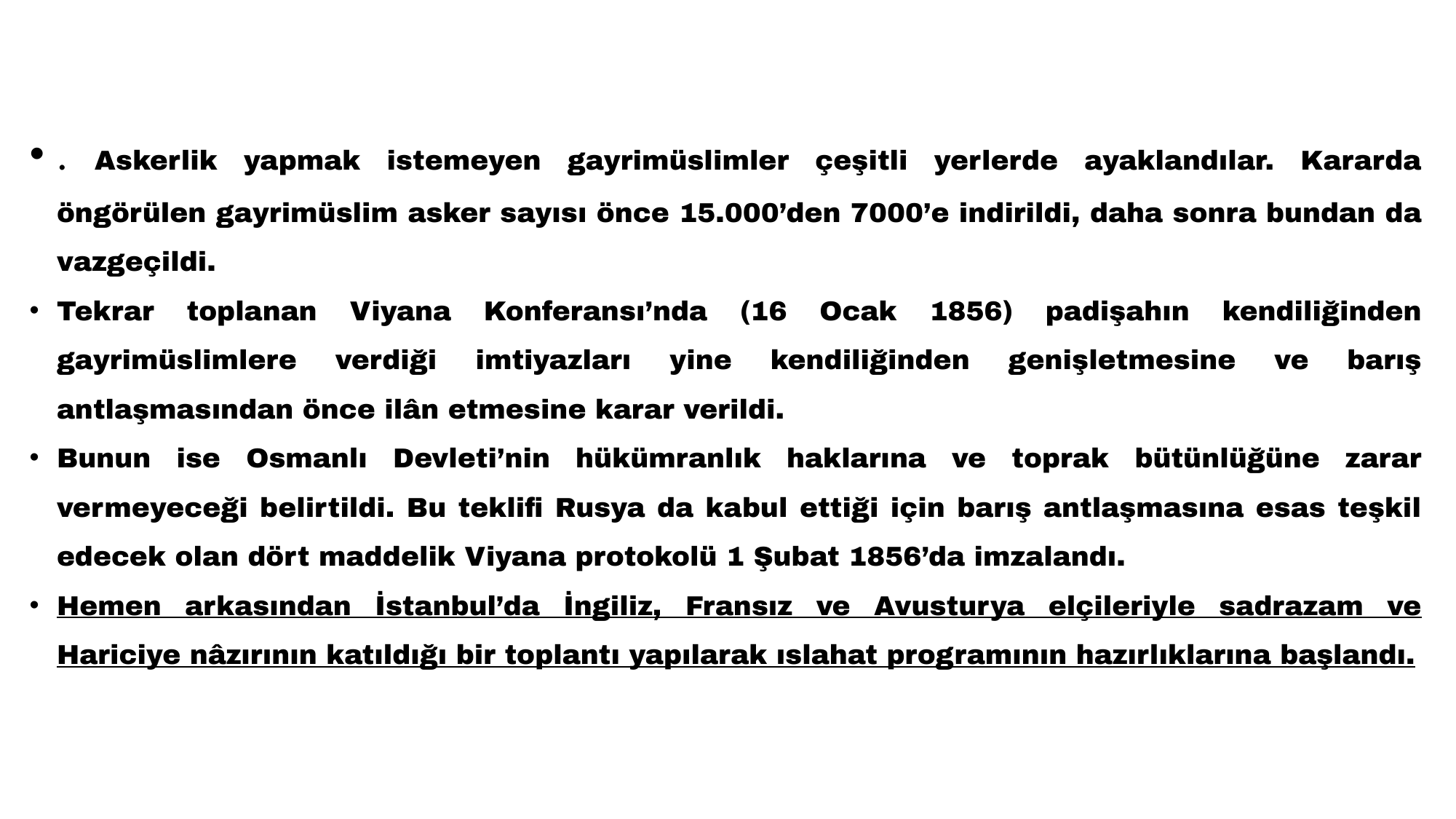

#
. Askerlik yapmak istemeyen gayrimüslimler çeşitli yerlerde ayaklandılar. Kararda öngörülen gayrimüslim asker sayısı önce 15.000’den 7000’e indirildi, daha sonra bundan da vazgeçildi.
Tekrar toplanan Viyana Konferansı’nda (16 Ocak 1856) padişahın kendiliğinden gayrimüslimlere verdiği imtiyazları yine kendiliğinden genişletmesine ve barış antlaşmasından önce ilân etmesine karar verildi.
Bunun ise Osmanlı Devleti’nin hükümranlık haklarına ve toprak bütünlüğüne zarar vermeyeceği belirtildi. Bu teklifi Rusya da kabul ettiği için barış antlaşmasına esas teşkil edecek olan dört maddelik Viyana protokolü 1 Şubat 1856’da imzalandı.
Hemen arkasından İstanbul’da İngiliz, Fransız ve Avusturya elçileriyle sadrazam ve Hariciye nâzırının katıldığı bir toplantı yapılarak ıslahat programının hazırlıklarına başlandı.